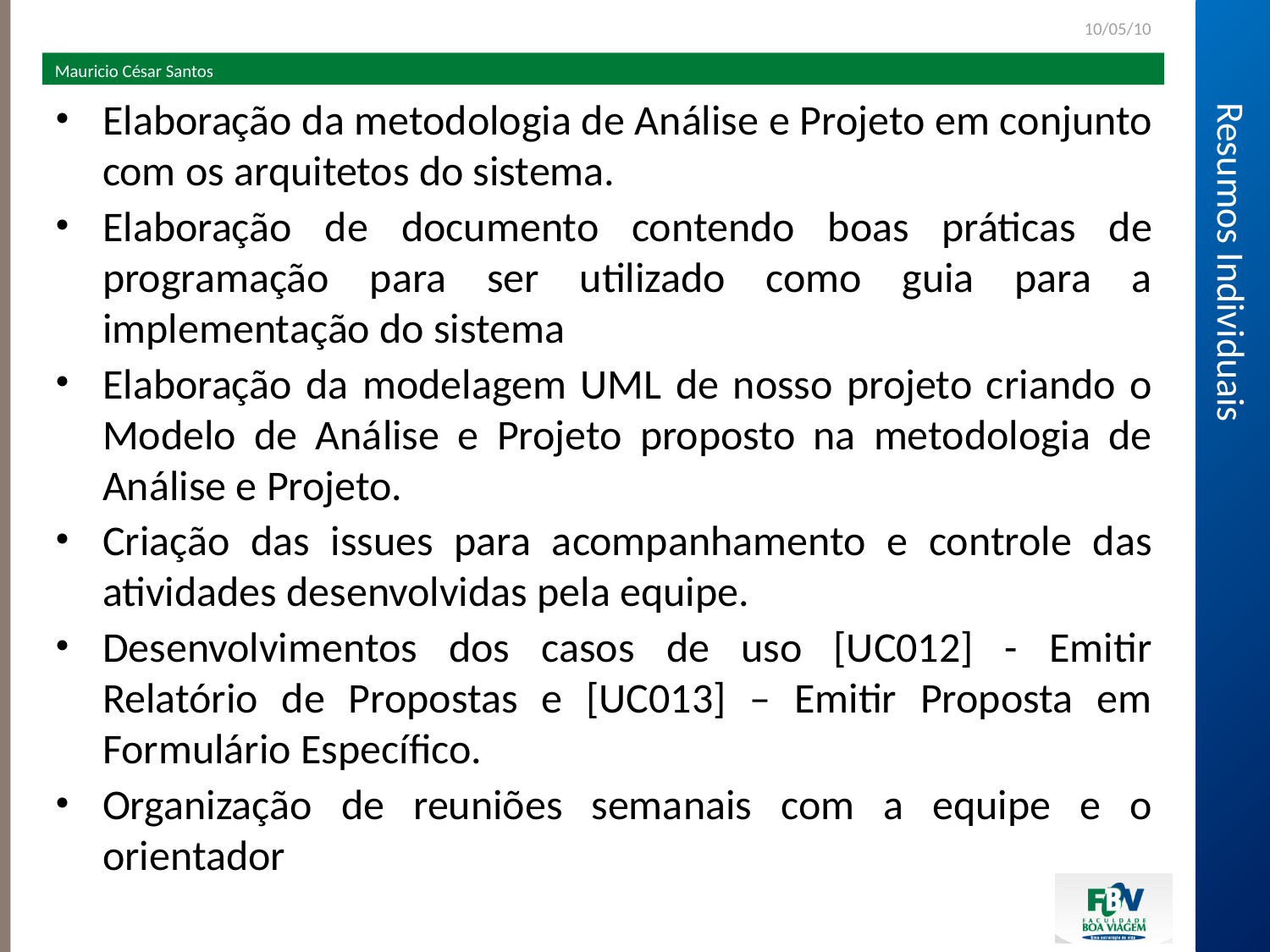

10/05/10
Mauricio César Santos
Elaboração da metodologia de Análise e Projeto em conjunto com os arquitetos do sistema.
Elaboração de documento contendo boas práticas de programação para ser utilizado como guia para a implementação do sistema
Elaboração da modelagem UML de nosso projeto criando o Modelo de Análise e Projeto proposto na metodologia de Análise e Projeto.
Criação das issues para acompanhamento e controle das atividades desenvolvidas pela equipe.
Desenvolvimentos dos casos de uso [UC012] - Emitir Relatório de Propostas e [UC013] – Emitir Proposta em Formulário Específico.
Organização de reuniões semanais com a equipe e o orientador
Resumos Individuais